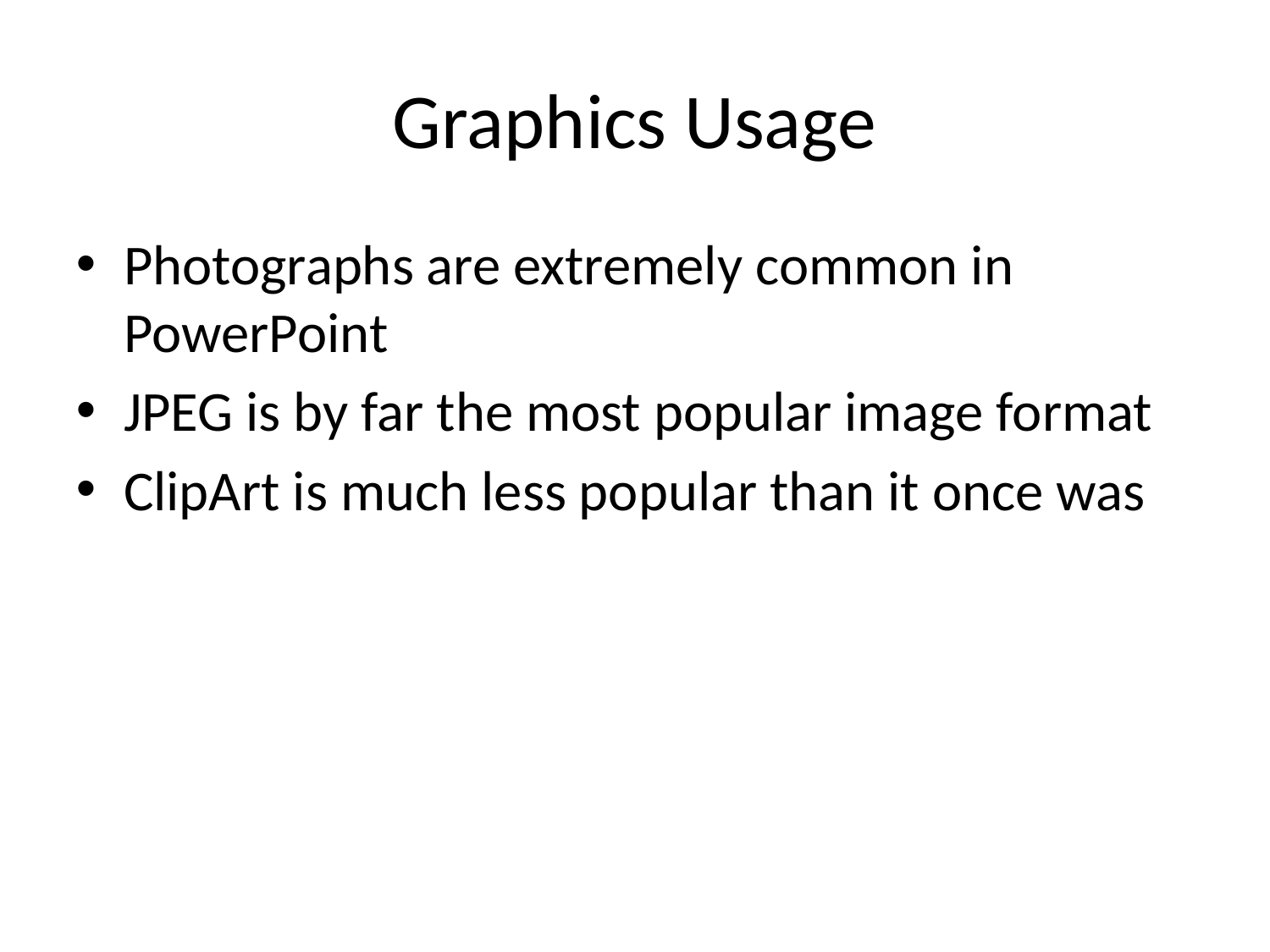

# Graphics Usage
Photographs are extremely common in PowerPoint
JPEG is by far the most popular image format
ClipArt is much less popular than it once was